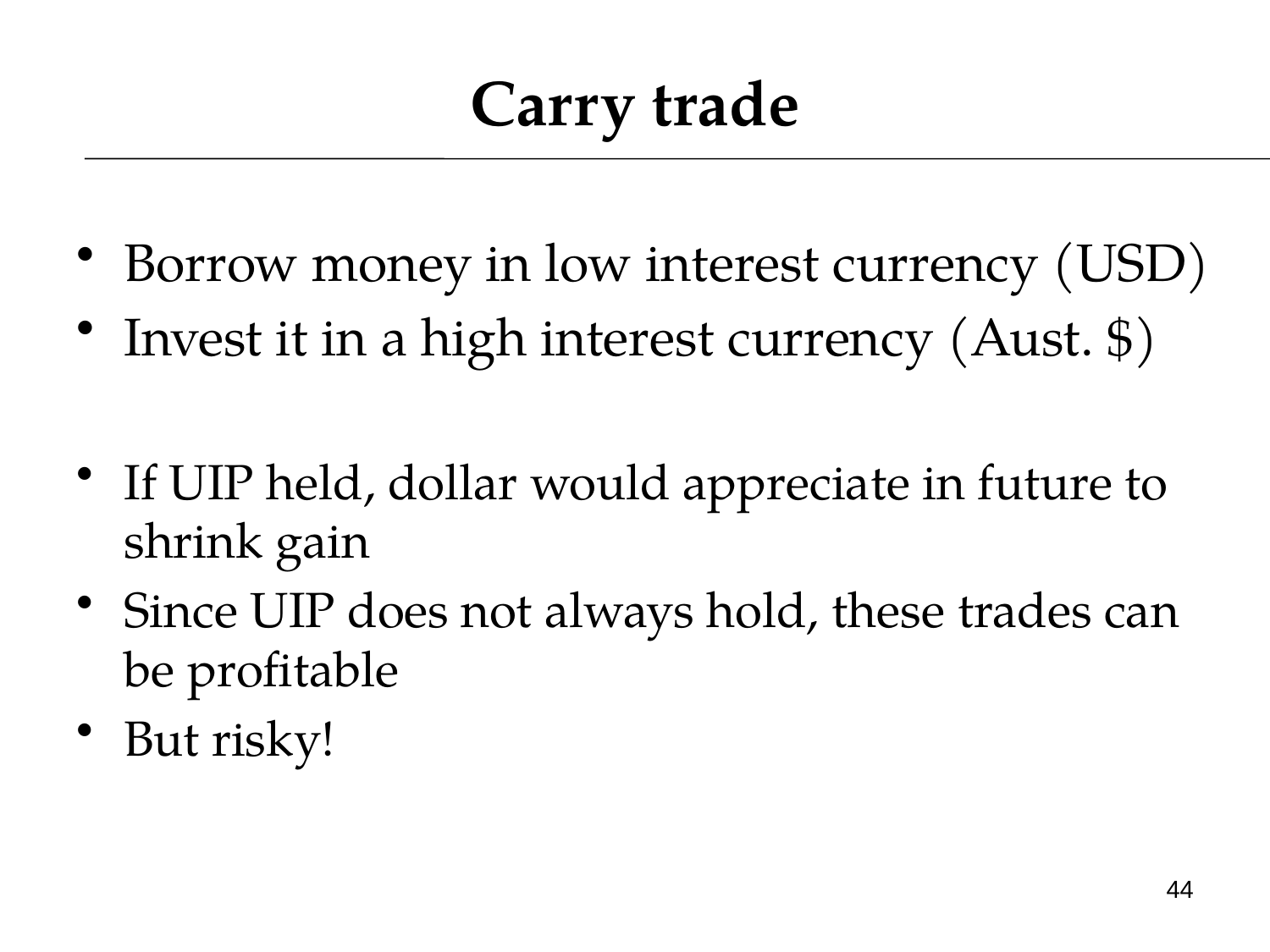

# Carry trade
Borrow money in low interest currency (USD)
Invest it in a high interest currency (Aust. $)

If UIP held, dollar would appreciate in future to shrink gain
Since UIP does not always hold, these trades can be profitable
But risky!
44